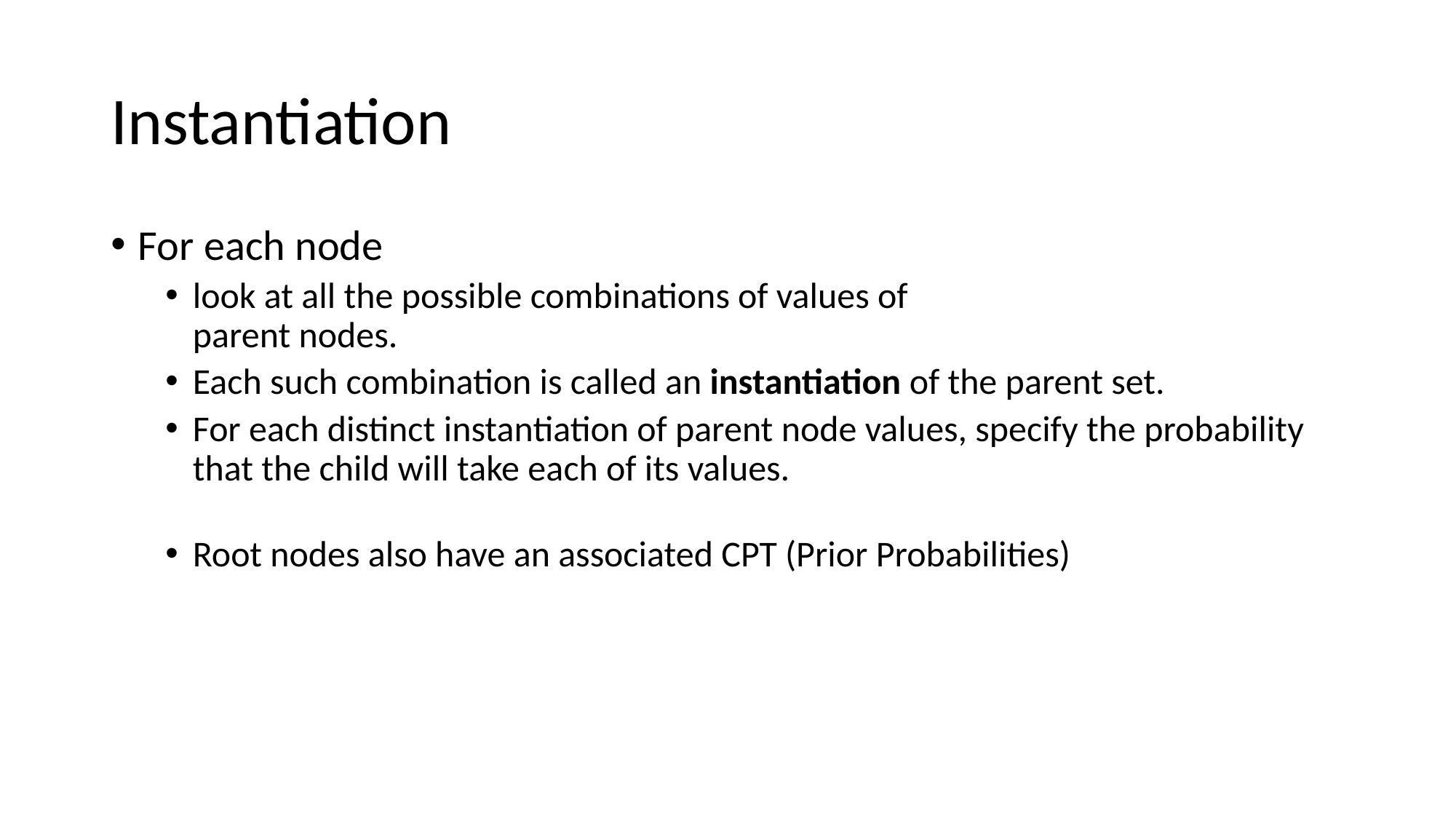

# Instantiation
For each node
look at all the possible combinations of values of
parent nodes.
Each such combination is called an instantiation of the parent set.
For each distinct instantiation of parent node values, specify the probability that the child will take each of its values.
Root nodes also have an associated CPT (Prior Probabilities)